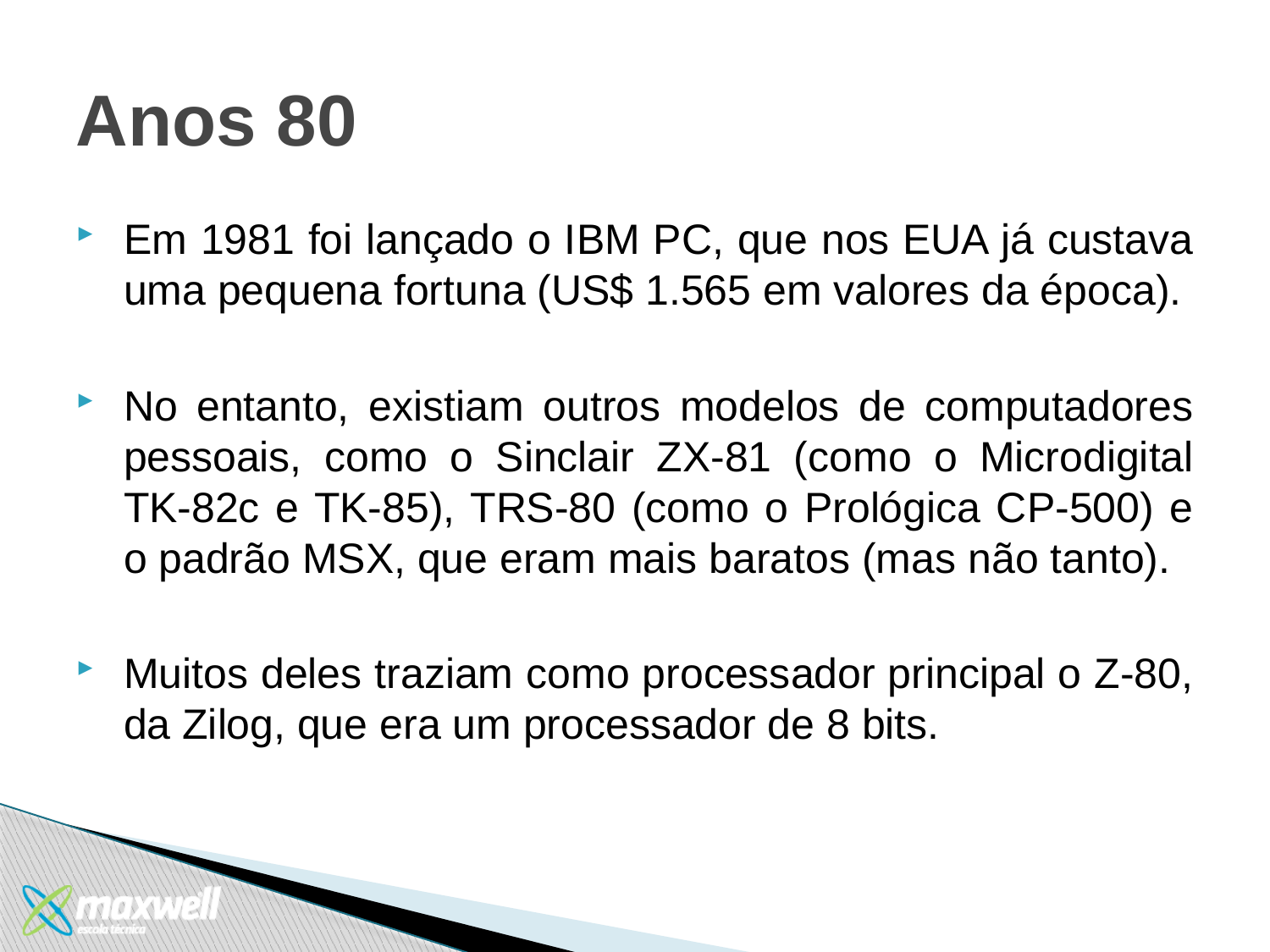

# Anos 80
Em 1981 foi lançado o IBM PC, que nos EUA já custava uma pequena fortuna (US$ 1.565 em valores da época).

No entanto, existiam outros modelos de computadores pessoais, como o Sinclair ZX-81 (como o Microdigital TK-82c e TK-85), TRS-80 (como o Prológica CP-500) e o padrão MSX, que eram mais baratos (mas não tanto).

Muitos deles traziam como processador principal o Z-80, da Zilog, que era um processador de 8 bits.